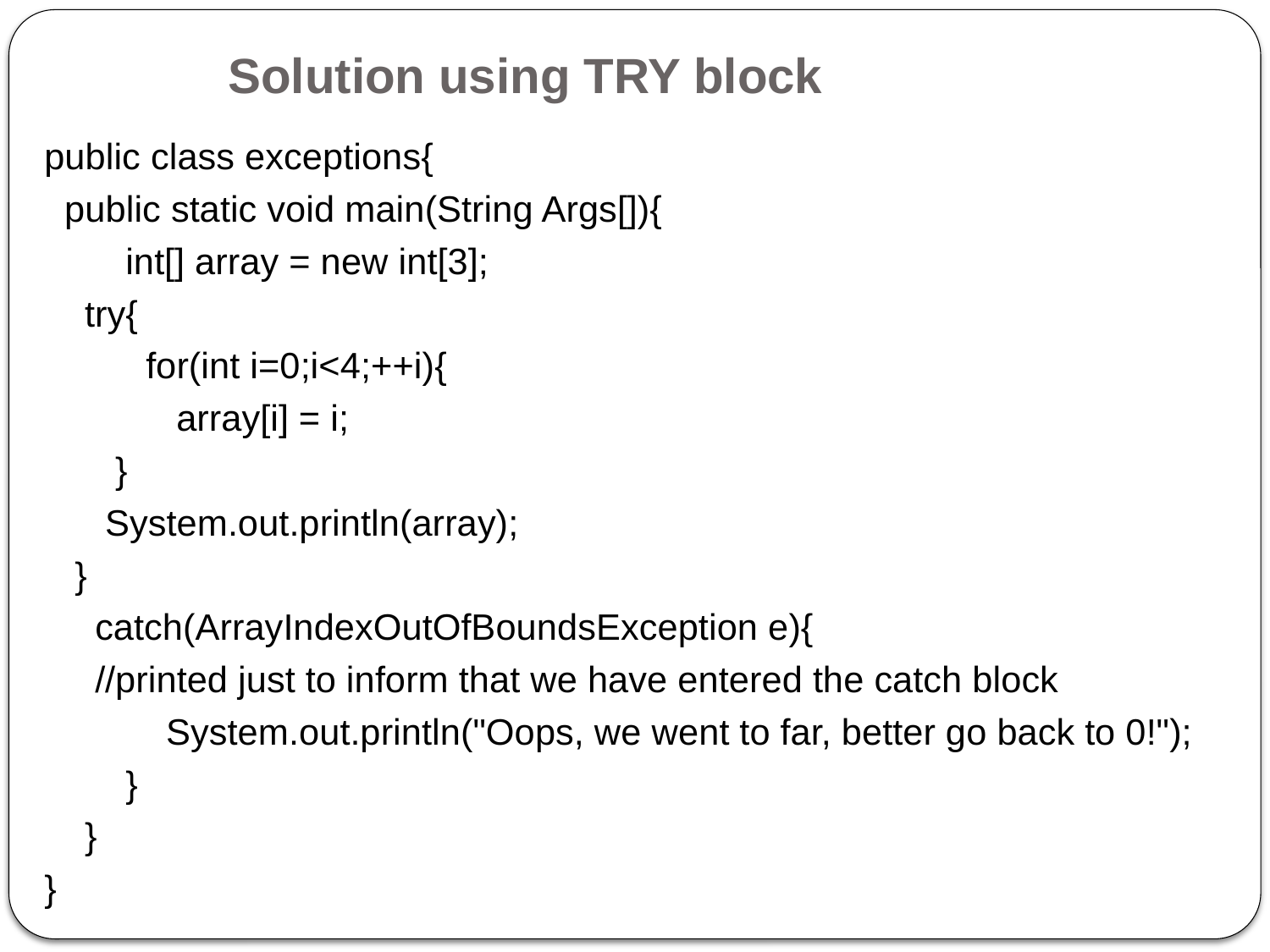

# Solution using TRY block
public class exceptions{
  public static void main(String Args[]){
        int[] array = new int[3];
    try{
          for(int i=0;i<4;++i){
             array[i] = i;
       }
      System.out.println(array);
   }
     catch(ArrayIndexOutOfBoundsException e){
     //printed just to inform that we have entered the catch block
            System.out.println("Oops, we went to far, better go back to 0!");
        }
    }
}